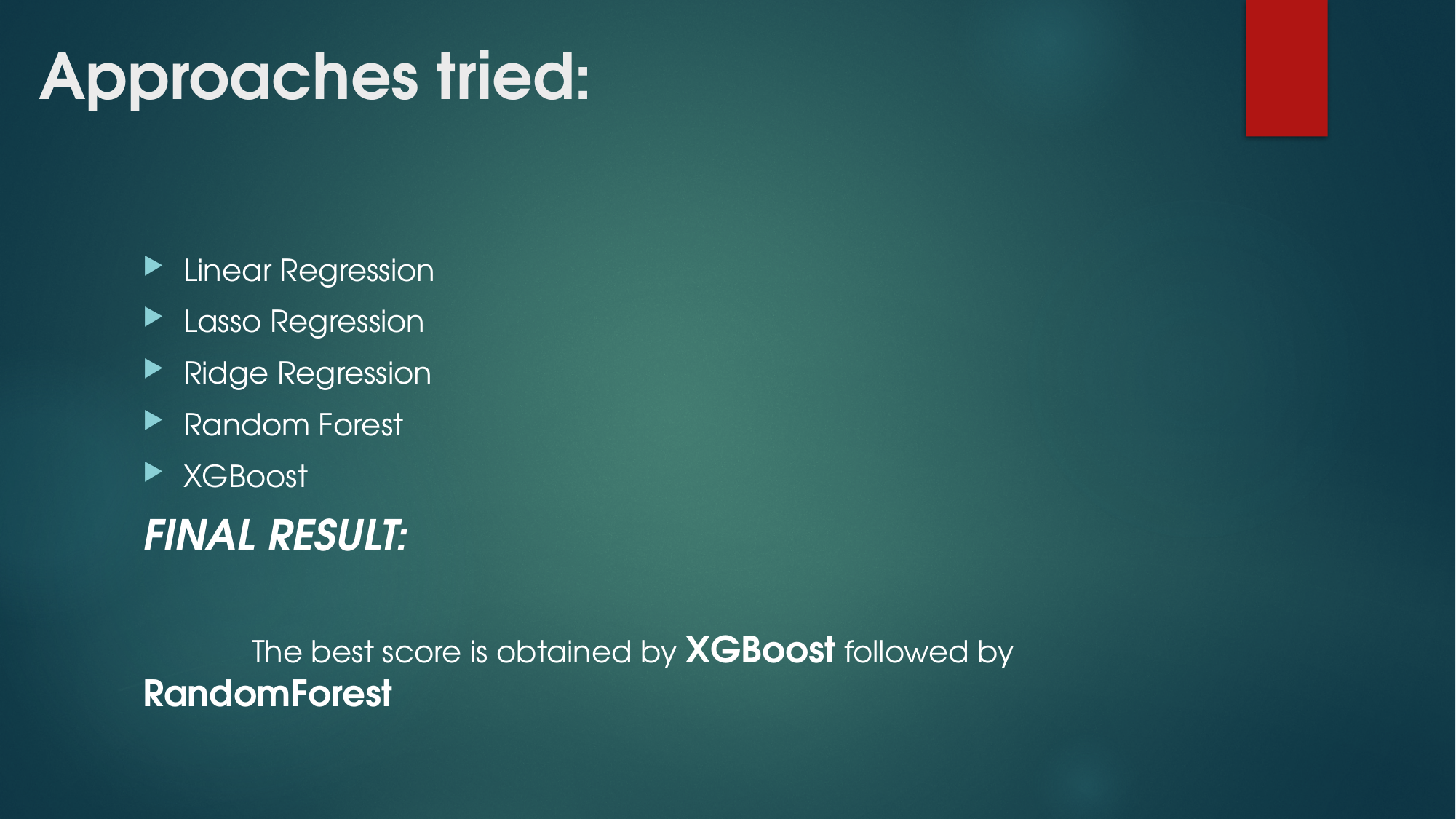

# Approaches tried:
Linear Regression
Lasso Regression
Ridge Regression
Random Forest
XGBoost
FINAL RESULT:

	The best score is obtained by XGBoost followed by RandomForest